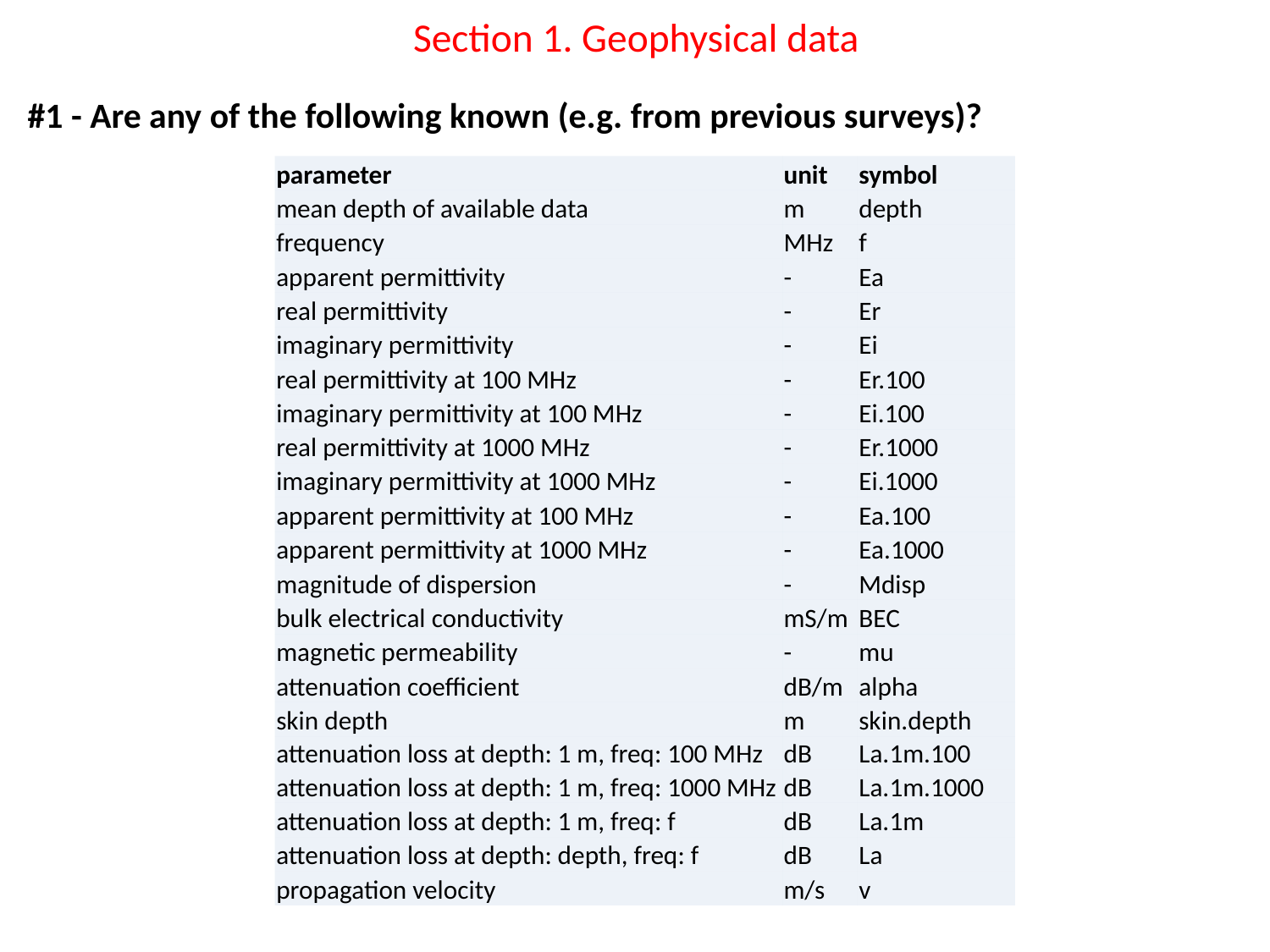

# Section 1. Geophysical data
#1 - Are any of the following known (e.g. from previous surveys)?

| parameter | unit | symbol |
| --- | --- | --- |
| mean depth of available data | m | depth |
| frequency | MHz | f |
| apparent permittivity | - | Ea |
| real permittivity | - | Er |
| imaginary permittivity | - | Ei |
| real permittivity at 100 MHz | - | Er.100 |
| imaginary permittivity at 100 MHz | - | Ei.100 |
| real permittivity at 1000 MHz | - | Er.1000 |
| imaginary permittivity at 1000 MHz | - | Ei.1000 |
| apparent permittivity at 100 MHz | - | Ea.100 |
| apparent permittivity at 1000 MHz | - | Ea.1000 |
| magnitude of dispersion | - | Mdisp |
| bulk electrical conductivity | mS/m | BEC |
| magnetic permeability | - | mu |
| attenuation coefficient | dB/m | alpha |
| skin depth | m | skin.depth |
| attenuation loss at depth: 1 m, freq: 100 MHz | dB | La.1m.100 |
| attenuation loss at depth: 1 m, freq: 1000 MHz | dB | La.1m.1000 |
| attenuation loss at depth: 1 m, freq: f | dB | La.1m |
| attenuation loss at depth: depth, freq: f | dB | La |
| propagation velocity | m/s | v |